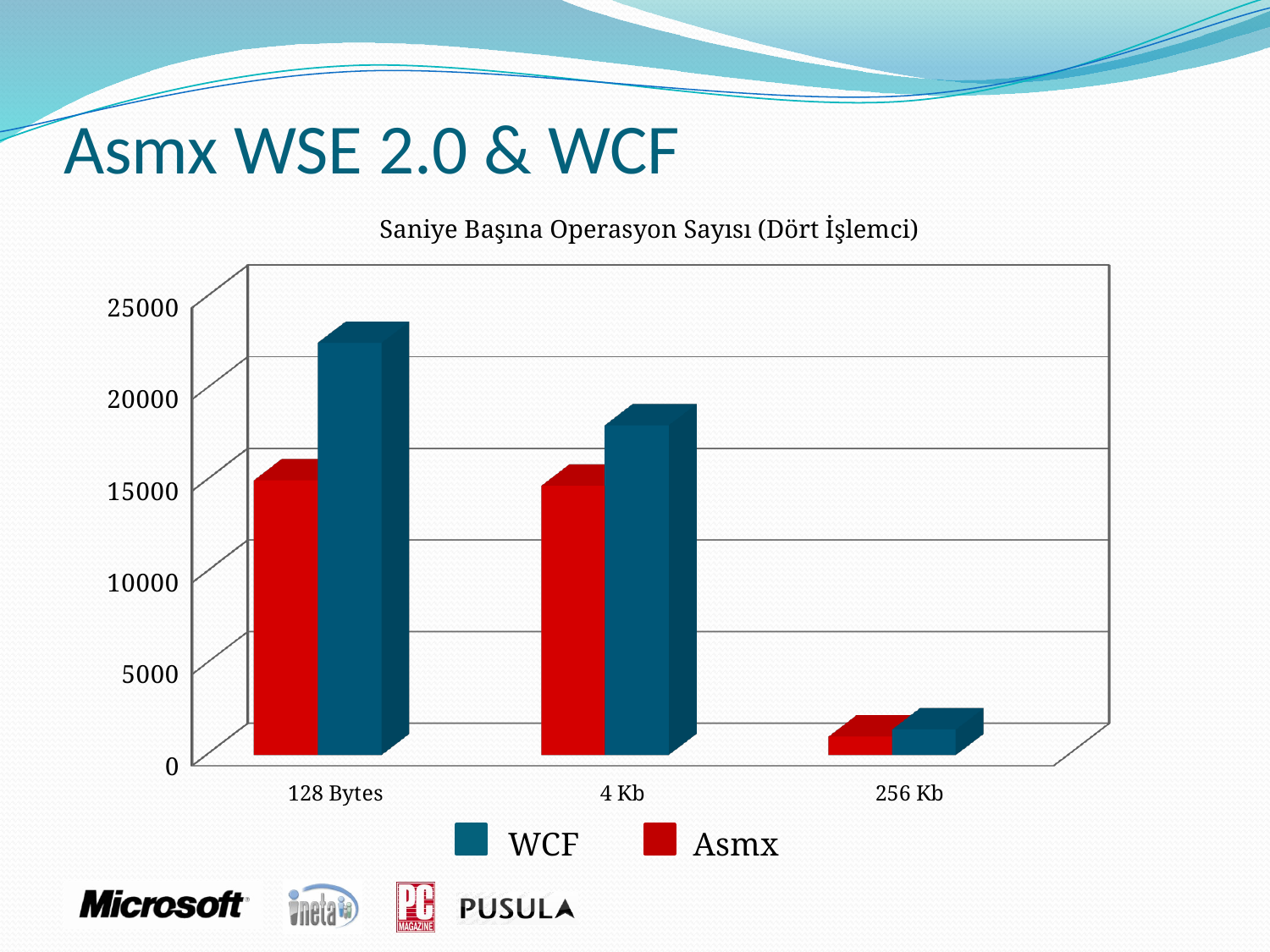

# Asmx WSE 2.0 & WCF

[unsupported chart]

Saniye Başına Operasyon Sayısı (Dört İşlemci)